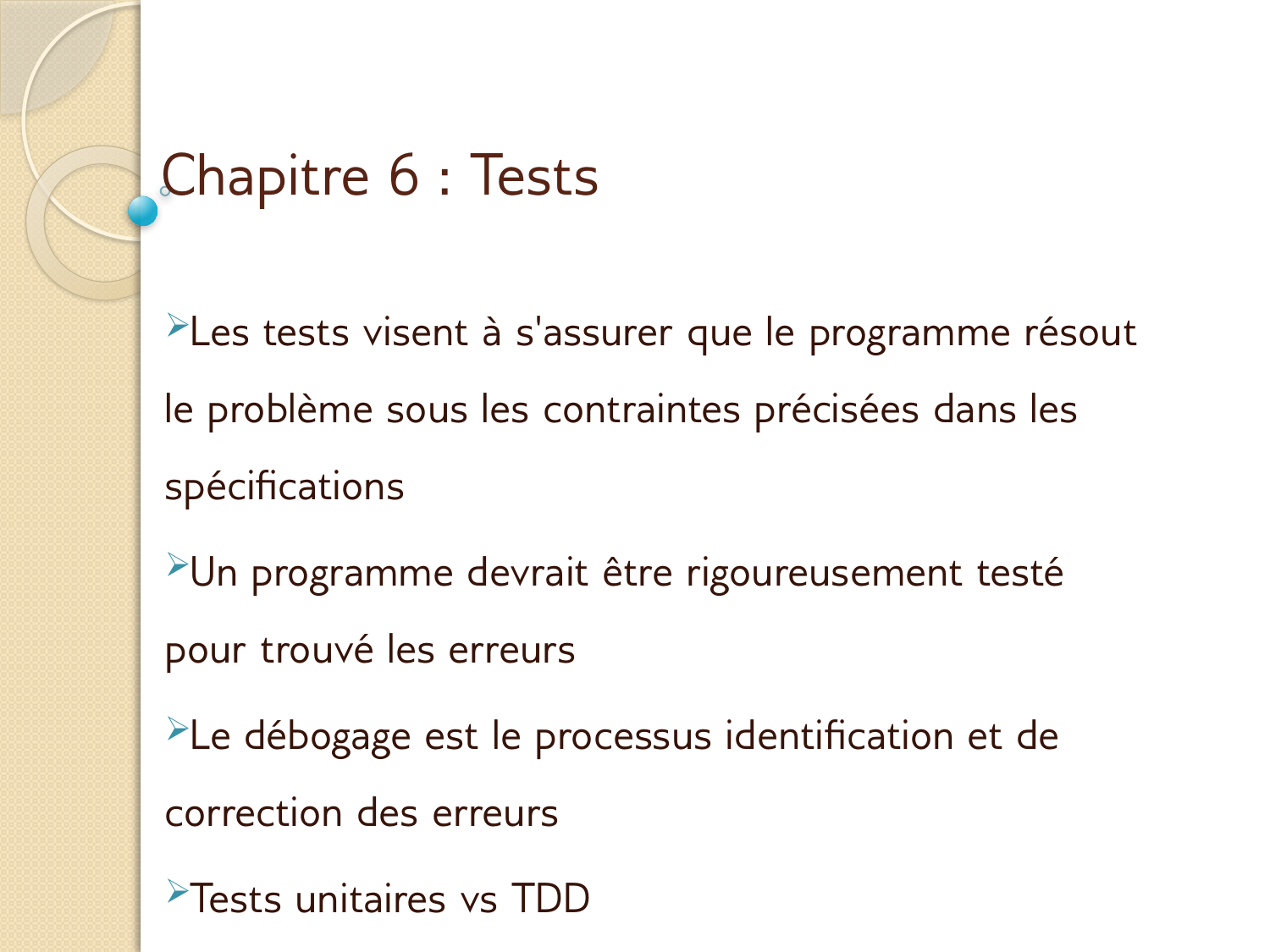

corps de la méthode
# Chapitre 6 : Tests

Les tests visent à s'assurer que le programme résout le problème sous les contraintes précisées dans les spécifications
Un programme devrait être rigoureusement testé pour trouvé les erreurs
Le débogage est le processus identification et de correction des erreurs
Tests unitaires vs TDD